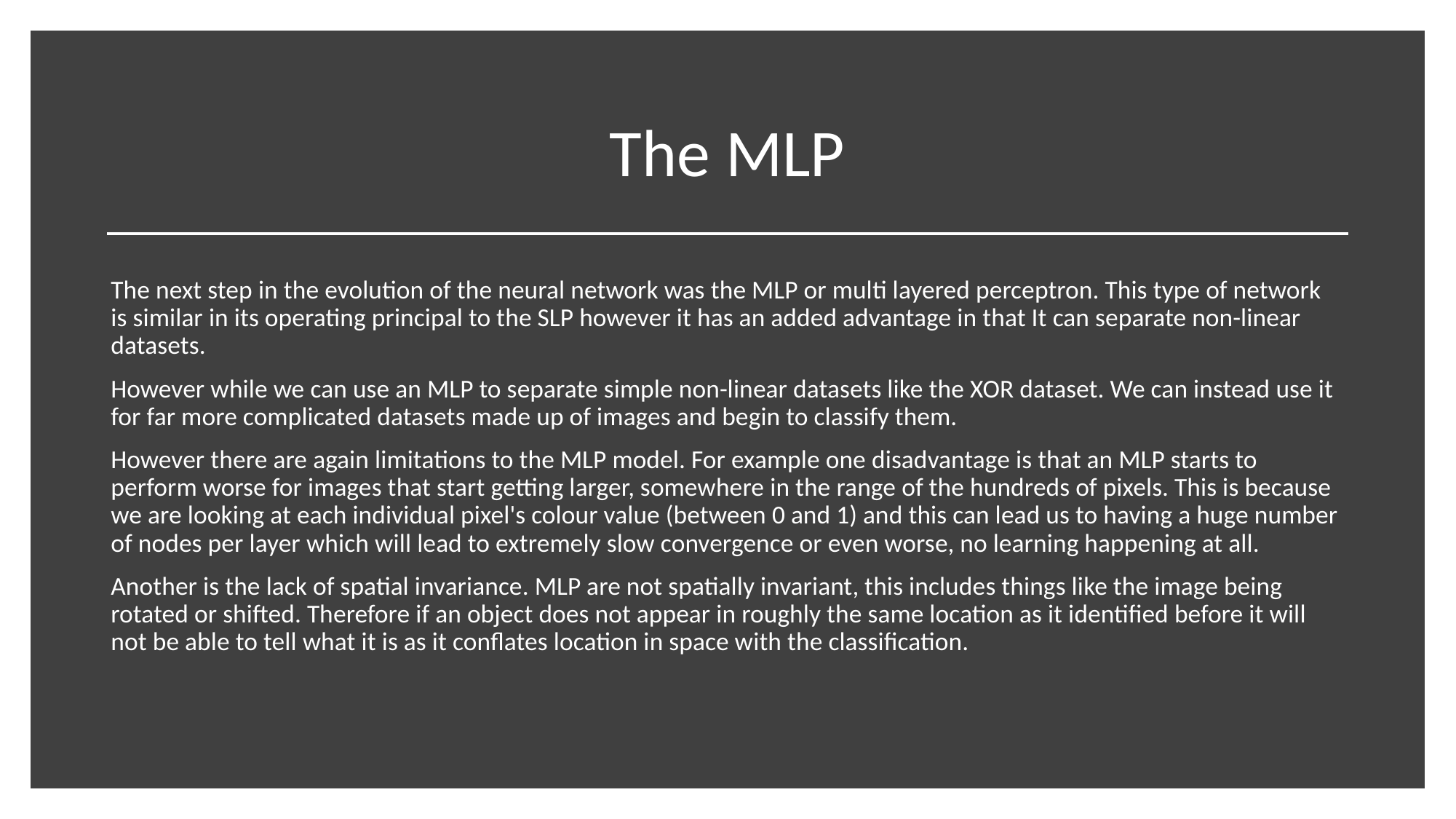

# The MLP
The next step in the evolution of the neural network was the MLP or multi layered perceptron. This type of network is similar in its operating principal to the SLP however it has an added advantage in that It can separate non-linear datasets.
However while we can use an MLP to separate simple non-linear datasets like the XOR dataset. We can instead use it for far more complicated datasets made up of images and begin to classify them.
However there are again limitations to the MLP model. For example one disadvantage is that an MLP starts to perform worse for images that start getting larger, somewhere in the range of the hundreds of pixels. This is because we are looking at each individual pixel's colour value (between 0 and 1) and this can lead us to having a huge number of nodes per layer which will lead to extremely slow convergence or even worse, no learning happening at all.
Another is the lack of spatial invariance. MLP are not spatially invariant, this includes things like the image being rotated or shifted. Therefore if an object does not appear in roughly the same location as it identified before it will not be able to tell what it is as it conflates location in space with the classification.